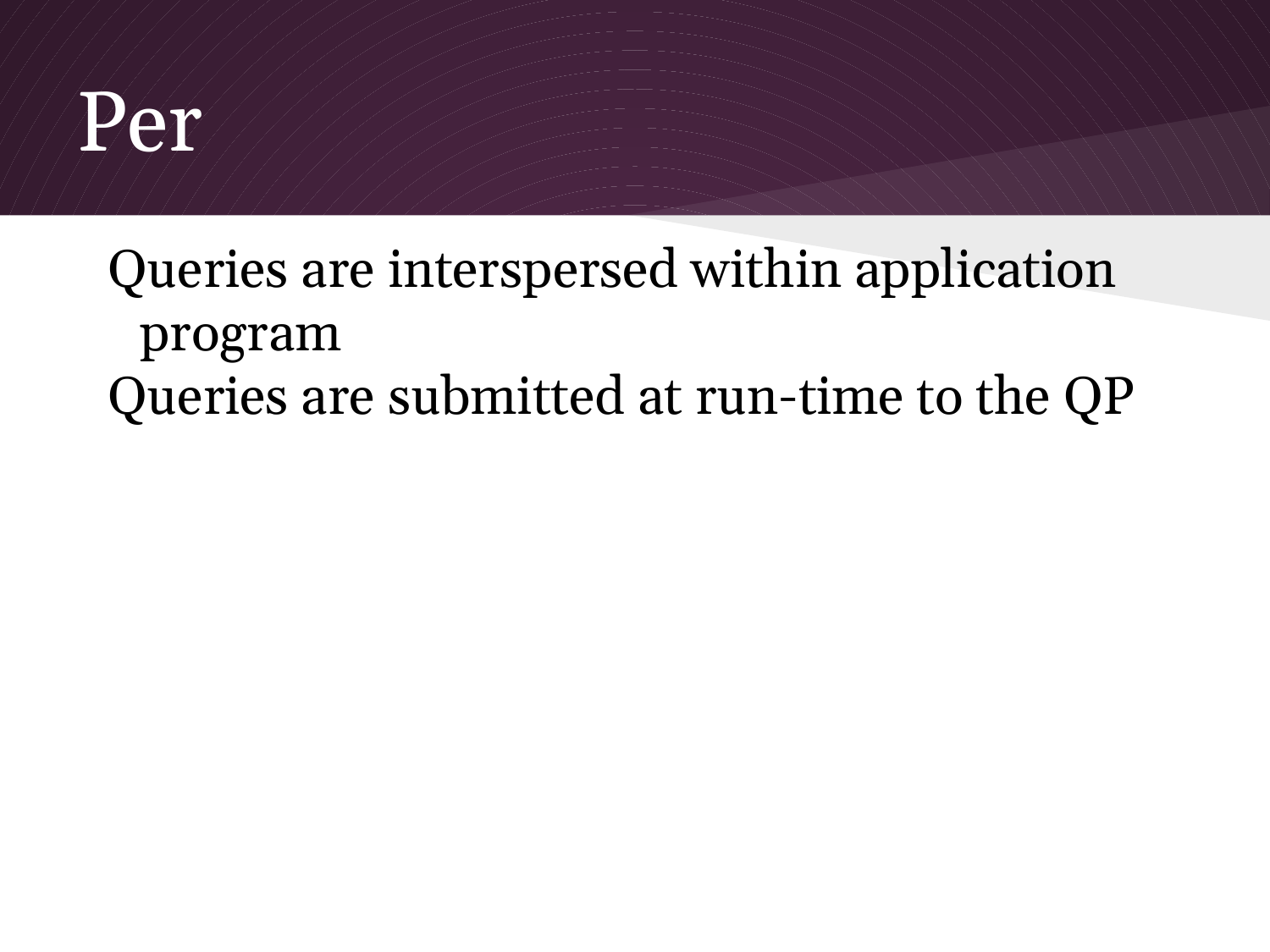

# Per
Queries are interspersed within application program
Queries are submitted at run-time to the QP